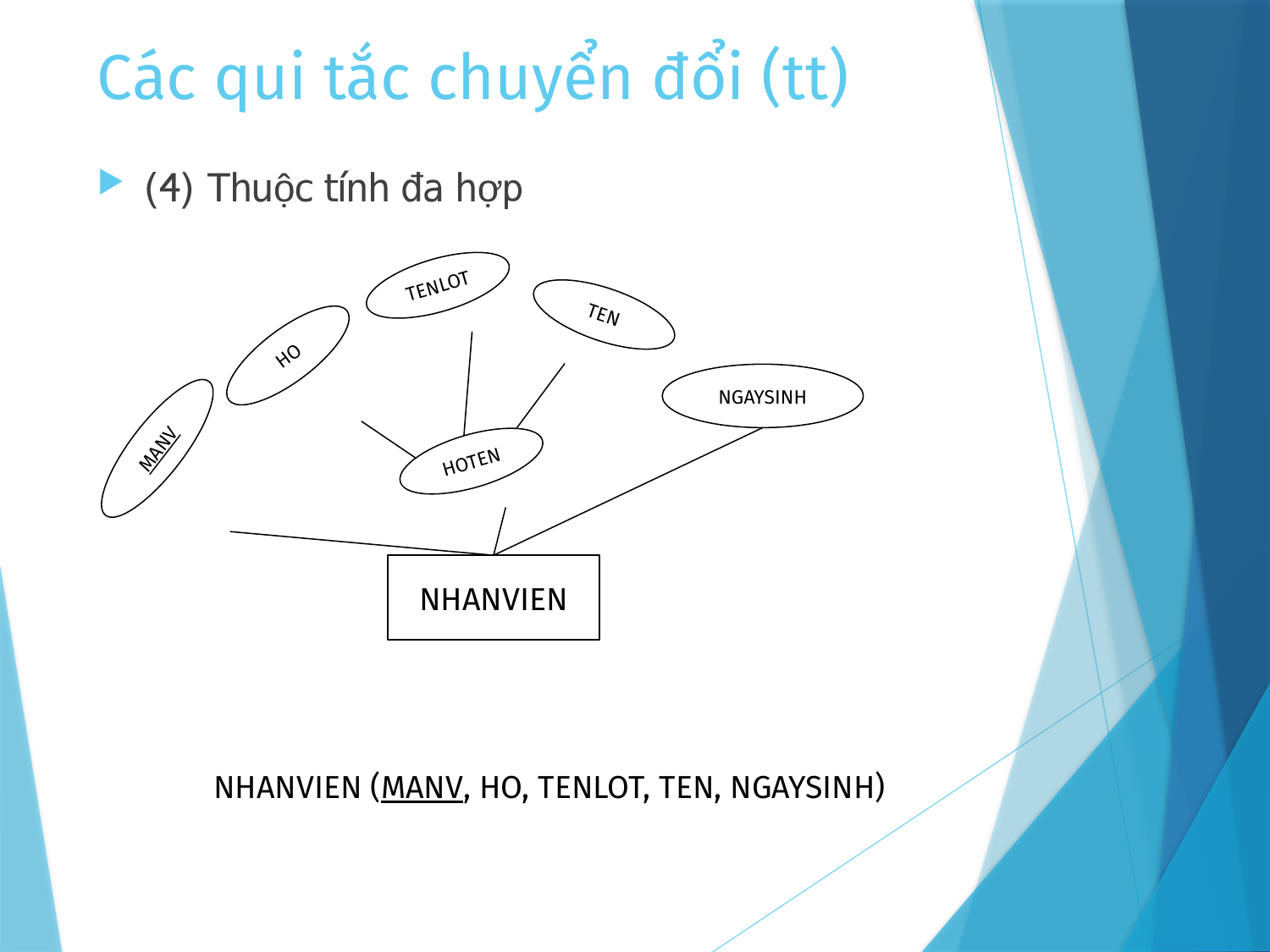

# Các qui tắc chuyển đổi (tt)
(4) Thuộc tính đa hợp
TENLOT
TEN
HO
NGAYSINH
MANV
HOTEN
NHANVIEN
NHANVIEN (MANV, HO, TENLOT, TEN, NGAYSINH)